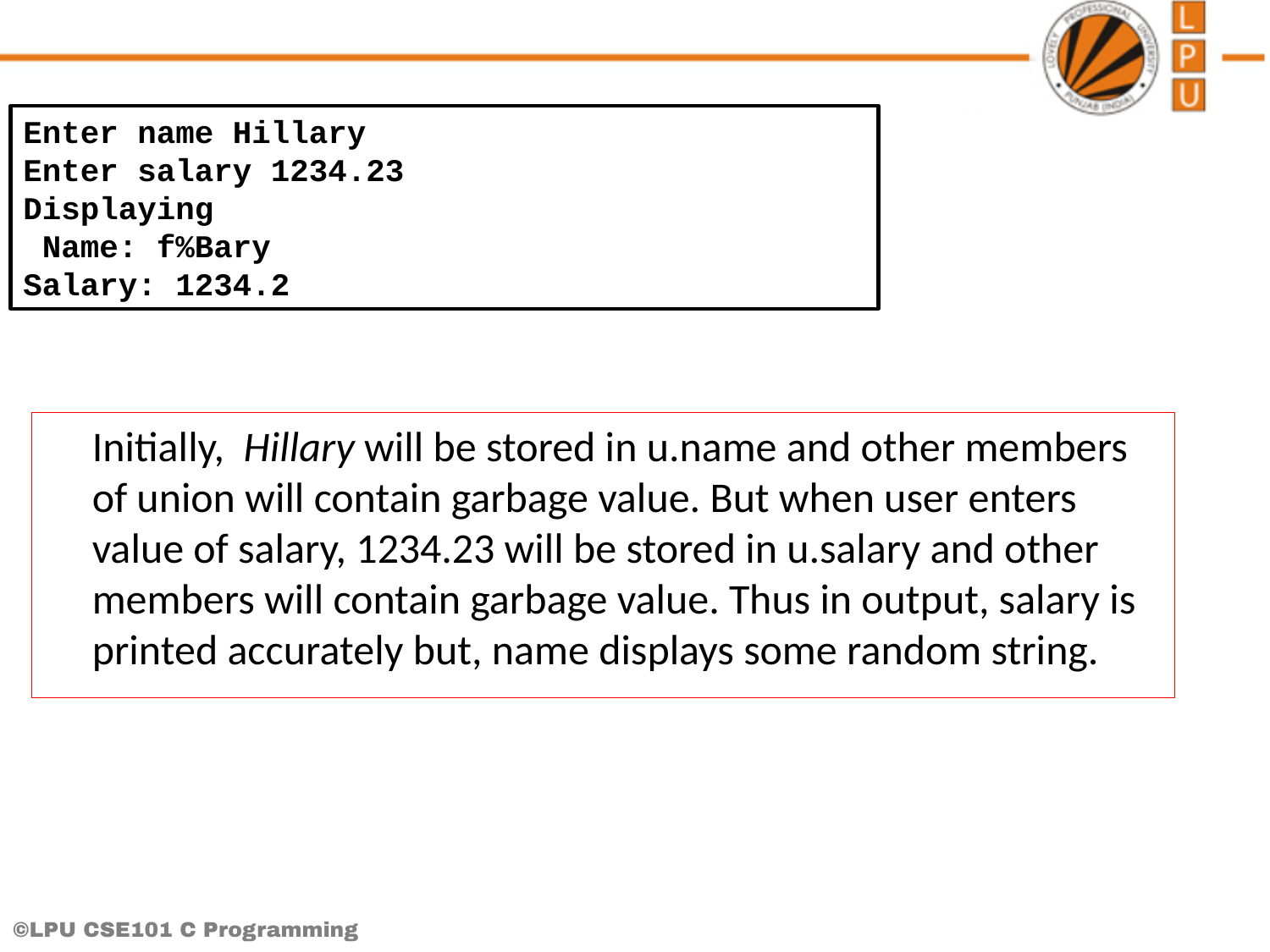

Enter name Hillary
Enter salary 1234.23
Displaying
 Name: f%Bary
Salary: 1234.2
     Initially,  Hillary will be stored in u.name and other members of union will contain garbage value. But when user enters value of salary, 1234.23 will be stored in u.salary and other members will contain garbage value. Thus in output, salary is printed accurately but, name displays some random string.